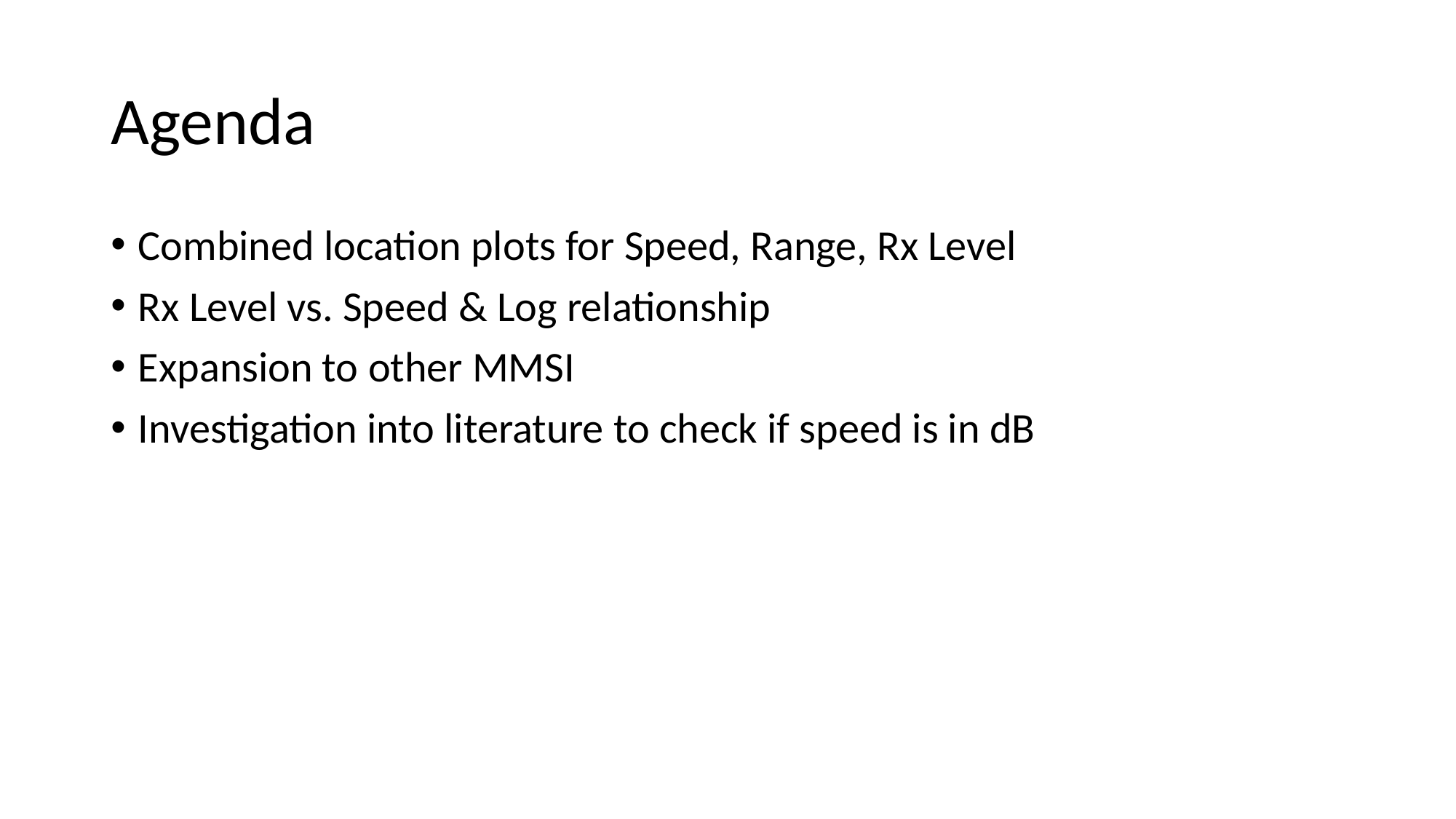

# Agenda
Combined location plots for Speed, Range, Rx Level
Rx Level vs. Speed & Log relationship
Expansion to other MMSI
Investigation into literature to check if speed is in dB